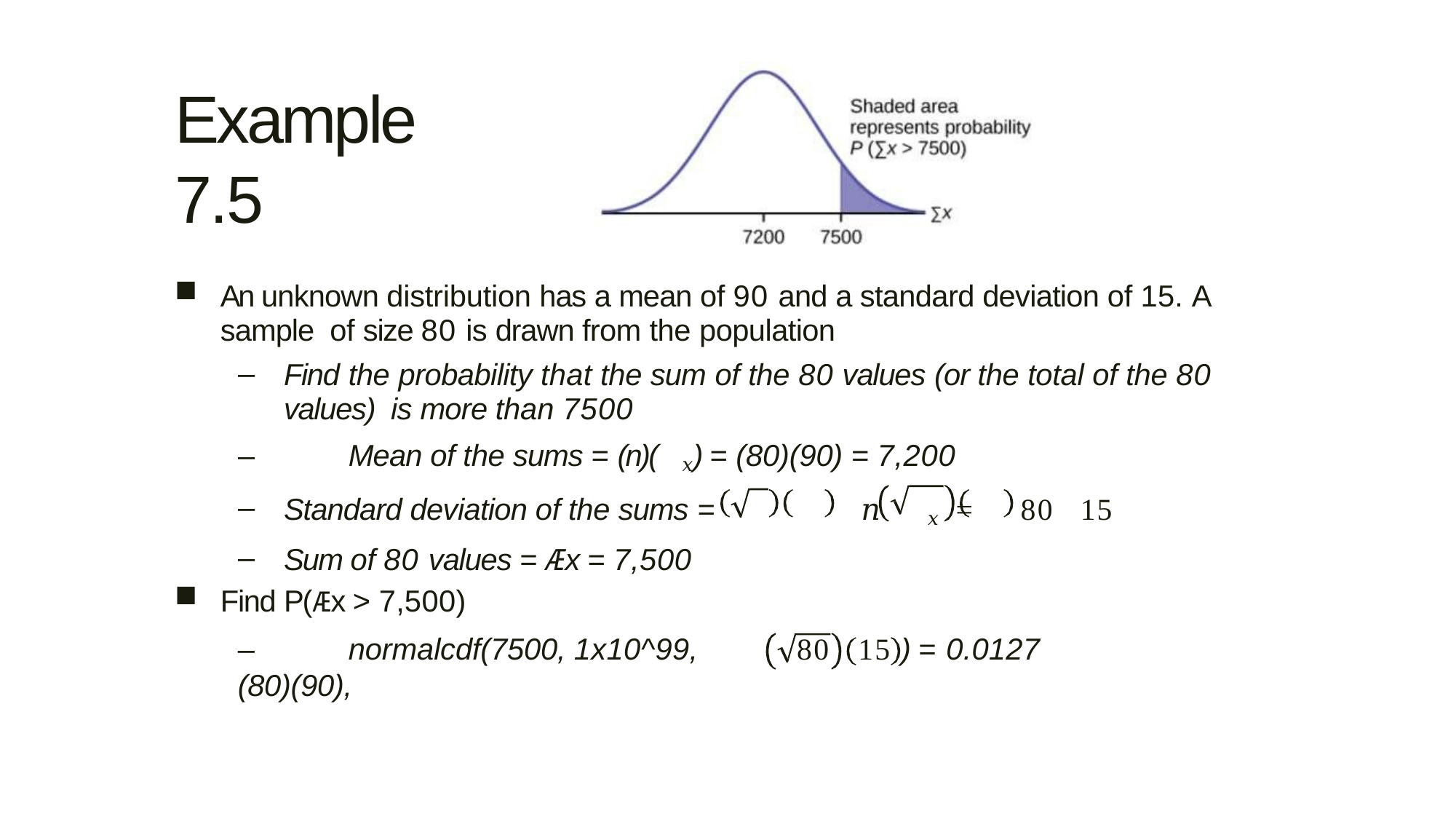

Example 7.5
An unknown distribution has a mean of 90 and a standard deviation of 15. A sample  of size 80 is drawn from the population
Find the probability that the sum of the 80 values (or the total of the 80 values)  is more than 7500
–	Mean of the sums = (n)(𝜇𝑥) = (80)(90) = 7,200
Standard deviation of the sums =	𝑛	𝜎𝑥	=	80	15
Sum of 80 values = Æx = 7,500

Find P(Æx > 7,500)
–	normalcdf(7500, 1x10^99, (80)(90),
80	15 ) = 0.0127